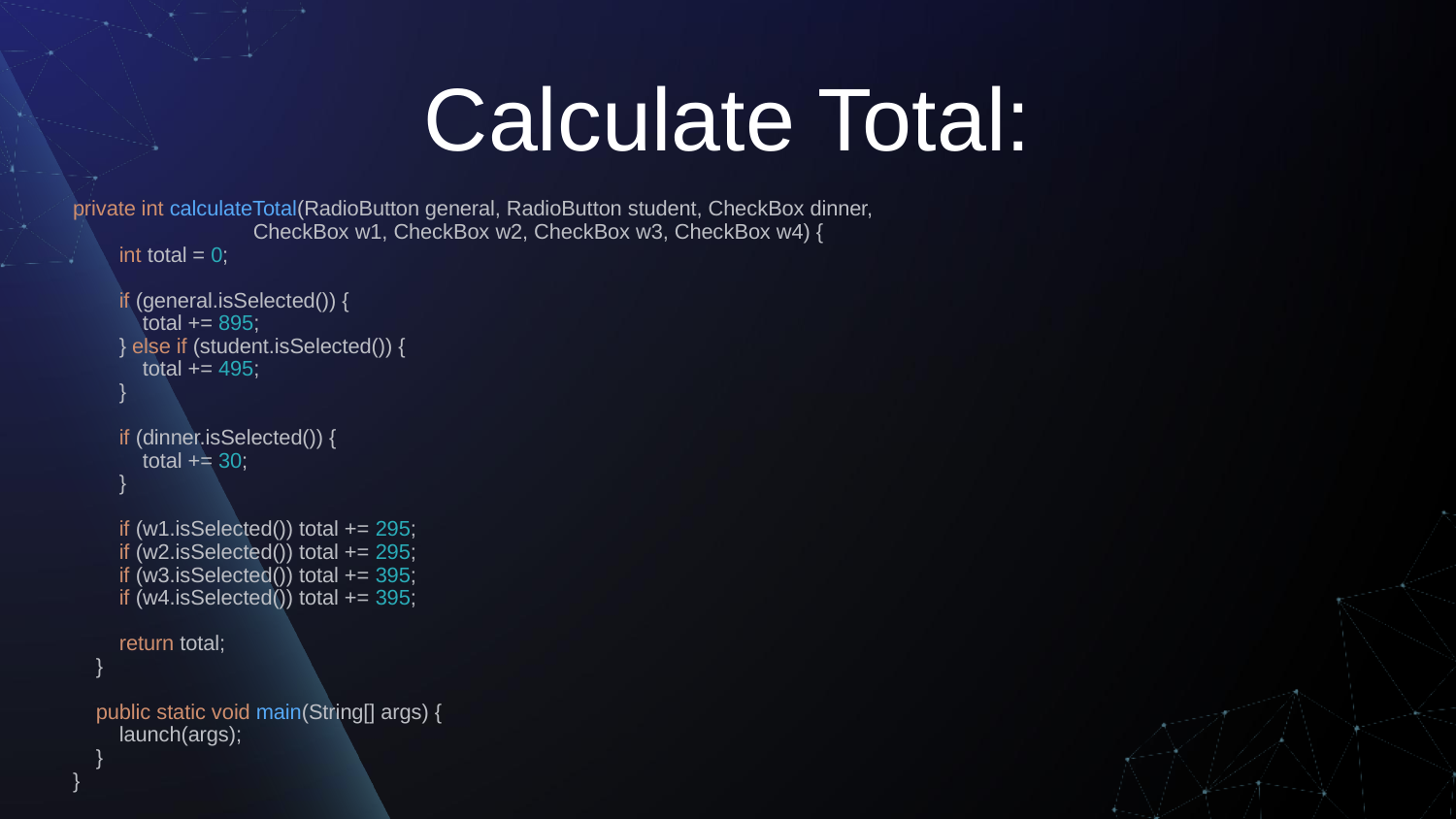

# Calculate Total:
private int calculateTotal(RadioButton general, RadioButton student, CheckBox dinner,
                               CheckBox w1, CheckBox w2, CheckBox w3, CheckBox w4) {
        int total = 0;
        if (general.isSelected()) {
            total += 895;
        } else if (student.isSelected()) {
            total += 495;
        }
        if (dinner.isSelected()) {
            total += 30;
        }
        if (w1.isSelected()) total += 295;
        if (w2.isSelected()) total += 295;
        if (w3.isSelected()) total += 395;
        if (w4.isSelected()) total += 395;
        return total;
    }
    public static void main(String[] args) {
        launch(args);
    }
}